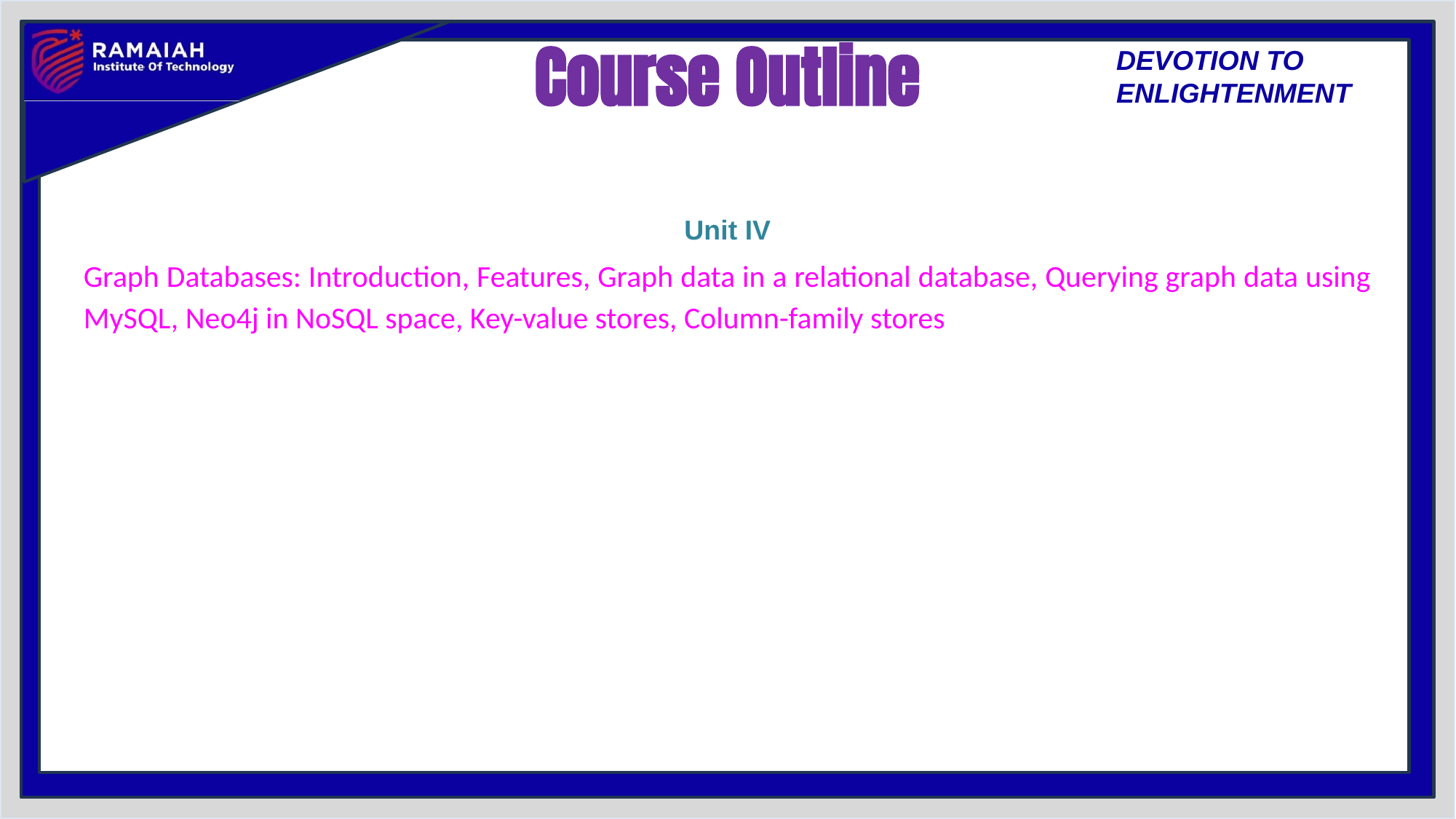

# Course Outline
Unit IV
Graph Databases: Introduction, Features, Graph data in a relational database, Querying graph data using MySQL, Neo4j in NoSQL space, Key-value stores, Column-family stores